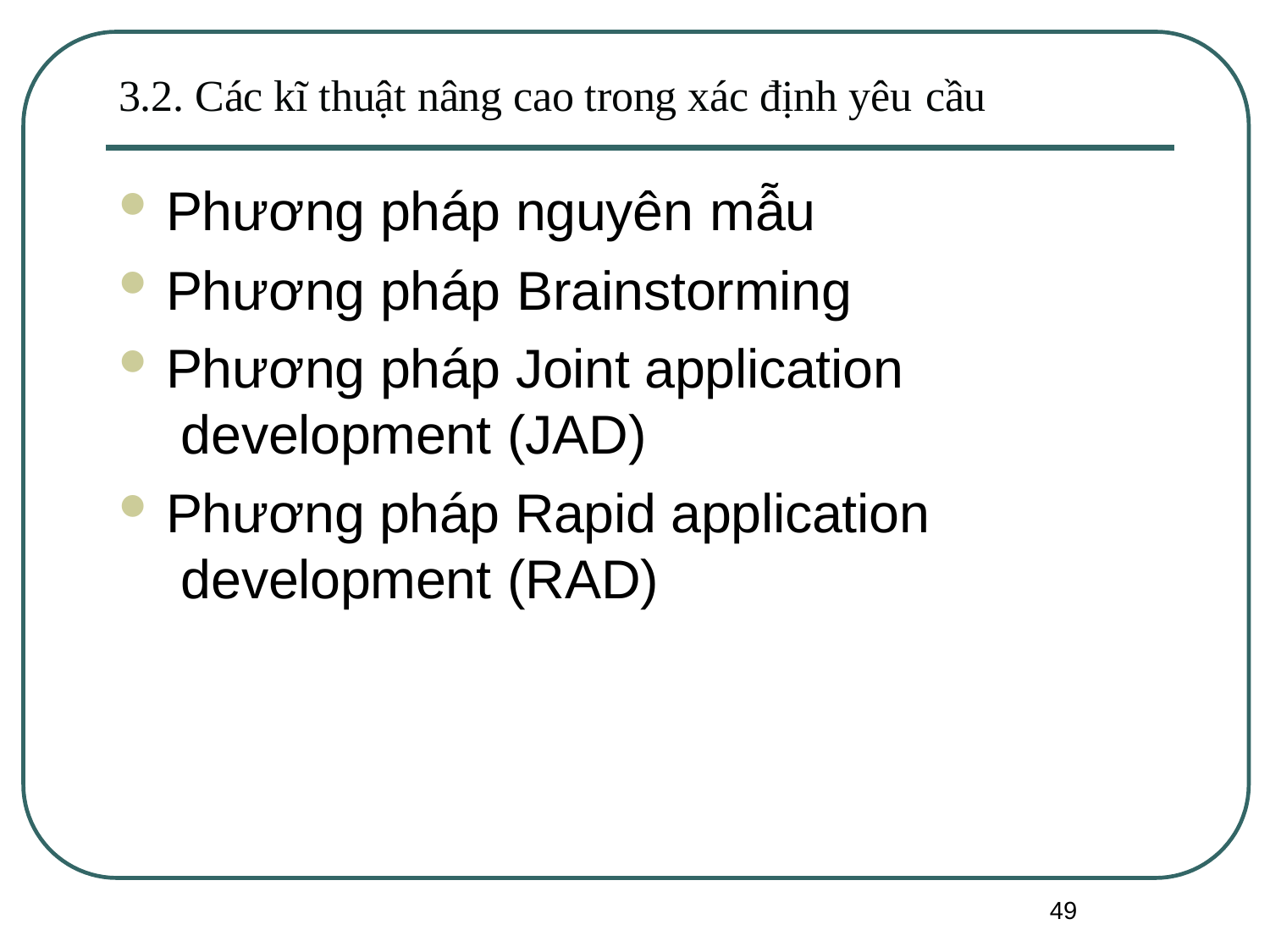

3.2. Các kĩ thuật nâng cao trong xác định yêu cầu

Phương pháp nguyên mẫu
Phương pháp Brainstorming
Phương pháp Joint application  development (JAD)
Phương pháp Rapid application  development (RAD)
49